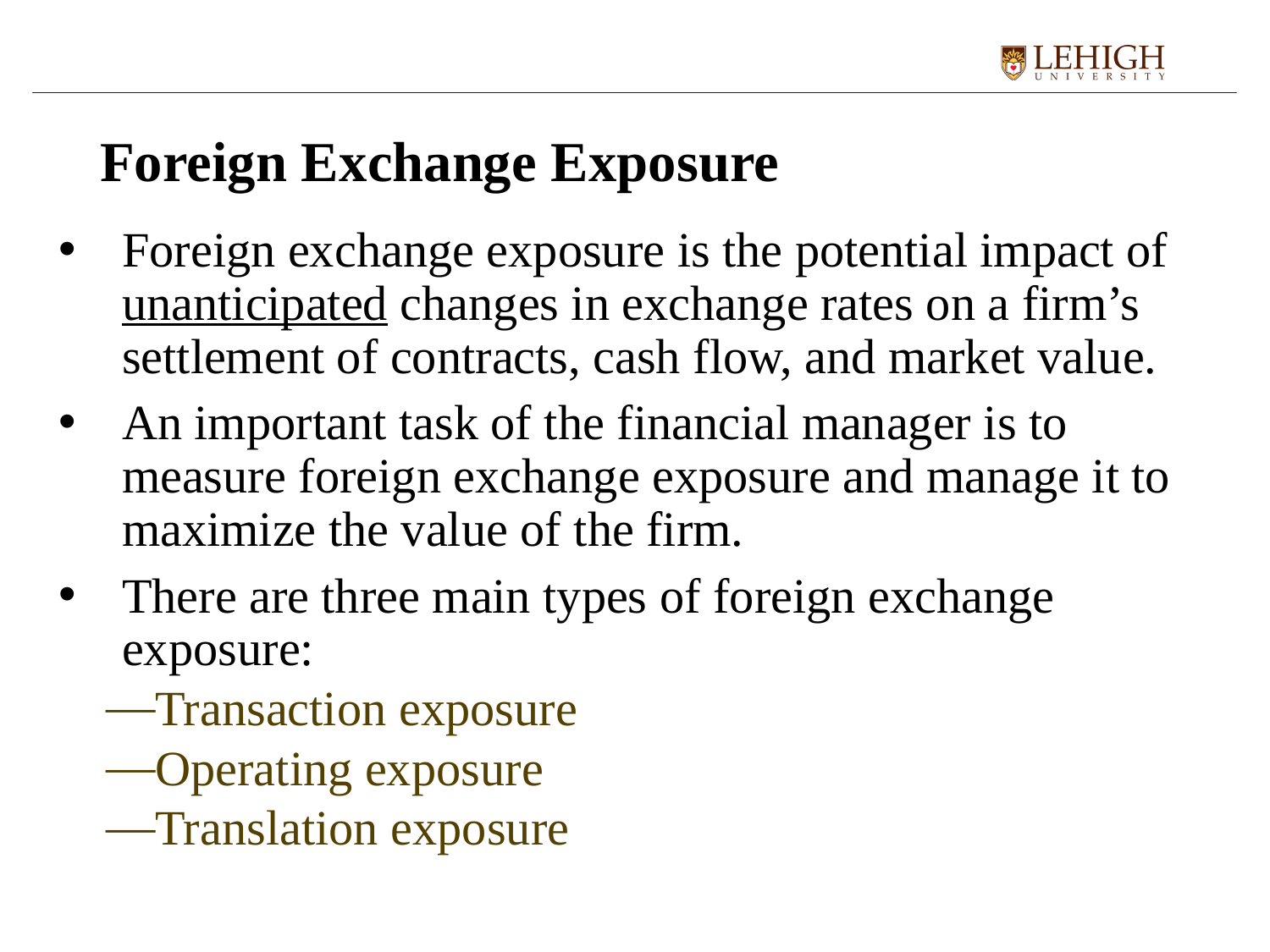

# Foreign Exchange Exposure
Foreign exchange exposure is the potential impact of unanticipated changes in exchange rates on a firm’s settlement of contracts, cash flow, and market value.
An important task of the financial manager is to measure foreign exchange exposure and manage it to maximize the value of the firm.
There are three main types of foreign exchange exposure:
Transaction exposure
Operating exposure
Translation exposure